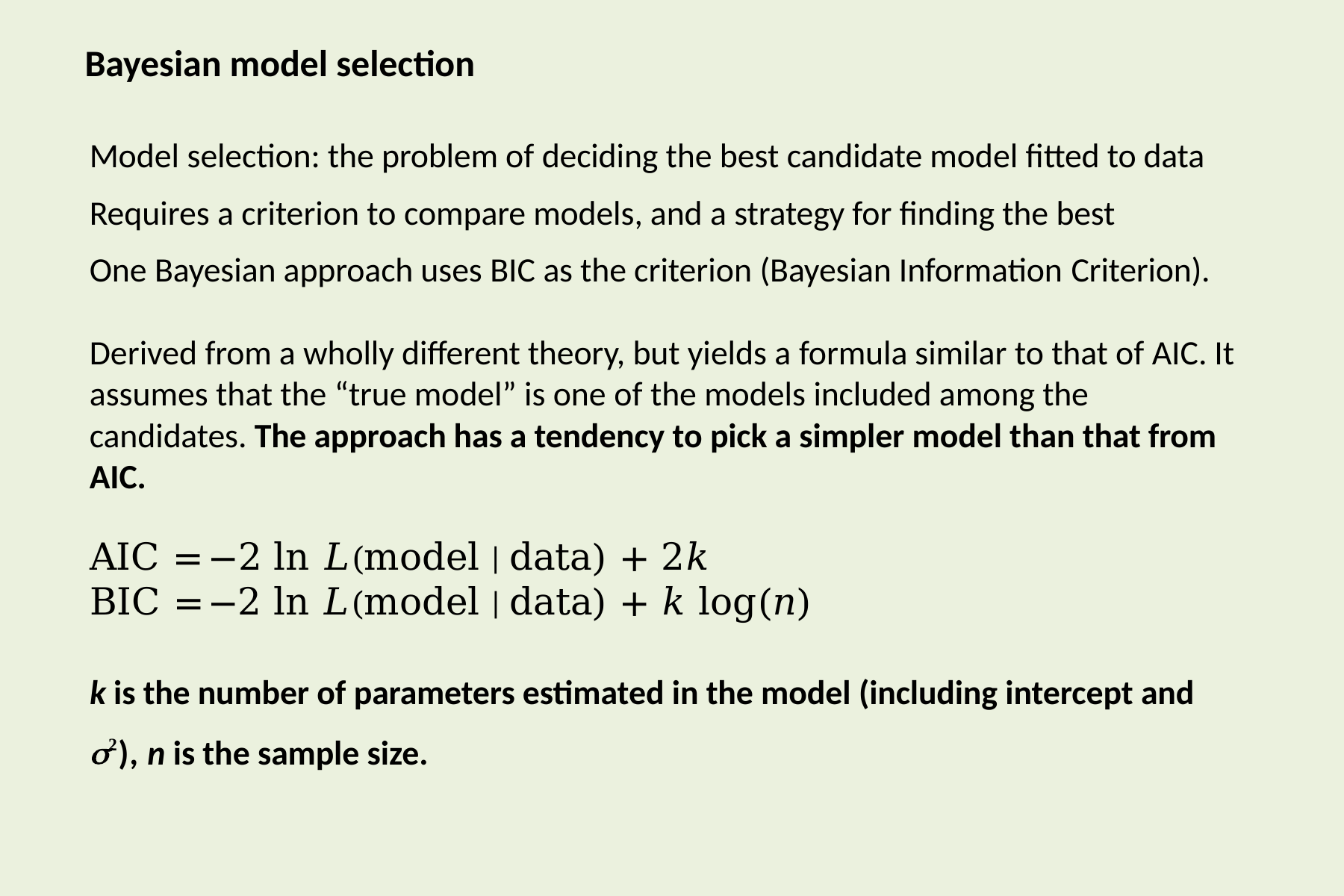

# Bayesian model selection
Model selection: the problem of deciding the best candidate model fitted to data  Requires a criterion to compare models, and a strategy for finding the best
One Bayesian approach uses BIC as the criterion (Bayesian Information Criterion).

Derived from a wholly different theory, but yields a formula similar to that of AIC. It  assumes that the “true model” is one of the models included among the  candidates. The approach has a tendency to pick a simpler model than that from  AIC.

AIC =	−2 ln 𝐿(model | data) + 2𝑘
BIC =	−2 ln 𝐿(model | data) + 𝑘 log(𝑛)

k is the number of parameters estimated in the model (including intercept and σ2), n is the sample size.